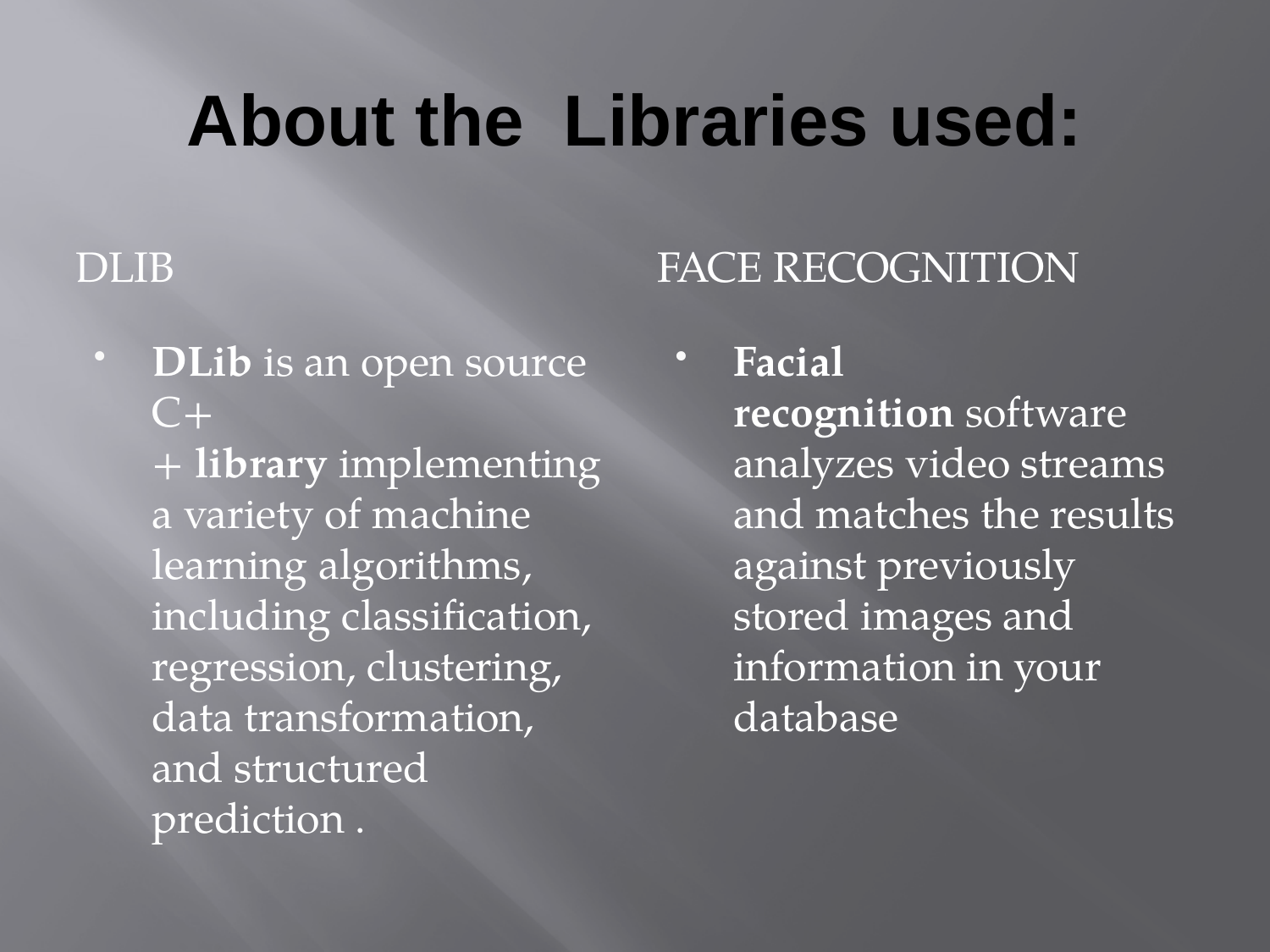

# About the  Libraries used:
DLib
Face recognition
DLib is an open source C++ library implementing a variety of machine learning algorithms, including classification, regression, clustering, data transformation, and structured prediction .

Facial recognition software analyzes video streams and matches the results against previously stored images and information in your database